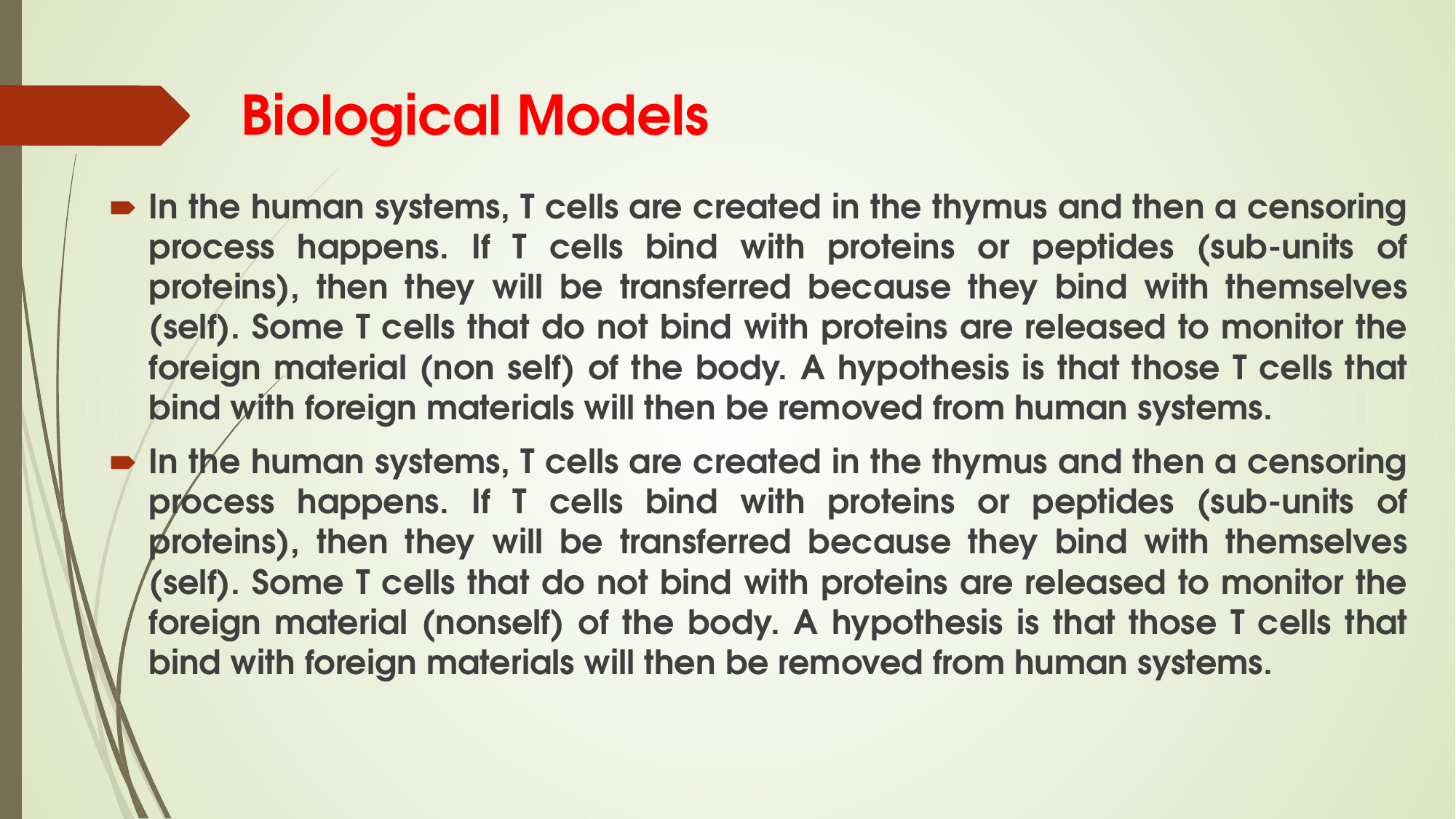

# Biological Models
In the human systems, T cells are created in the thymus and then a censoring process happens. If T cells bind with proteins or peptides (sub-units of proteins), then they will be transferred because they bind with themselves (self). Some T cells that do not bind with proteins are released to monitor the foreign material (non self) of the body. A hypothesis is that those T cells that bind with foreign materials will then be removed from human systems.
In the human systems, T cells are created in the thymus and then a censoring process happens. If T cells bind with proteins or peptides (sub-units of proteins), then they will be transferred because they bind with themselves (self). Some T cells that do not bind with proteins are released to monitor the foreign material (nonself) of the body. A hypothesis is that those T cells that bind with foreign materials will then be removed from human systems.